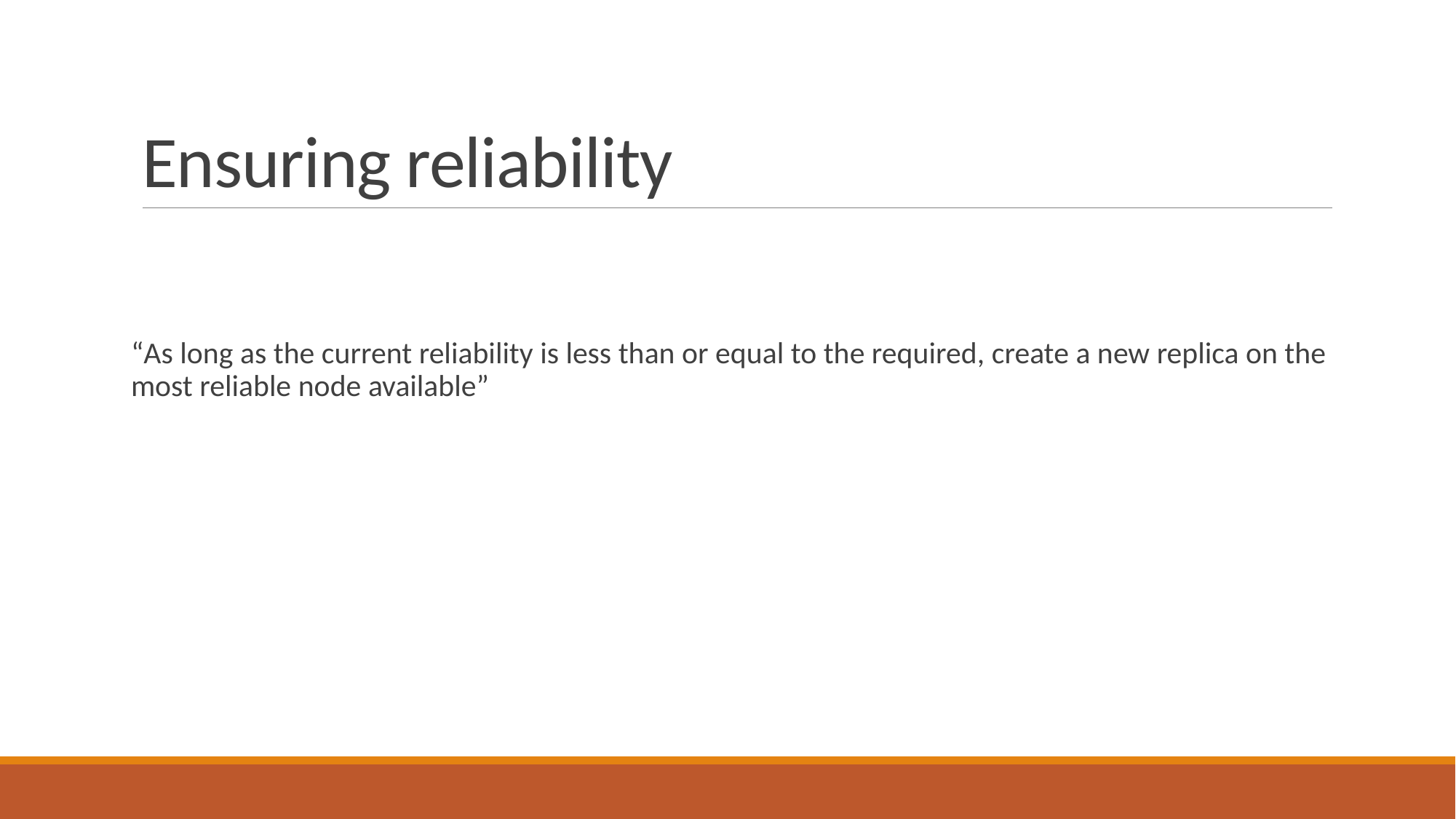

# Ensuring reliability

“As long as the current reliability is less than or equal to the required, create a new replica on the most reliable node available”